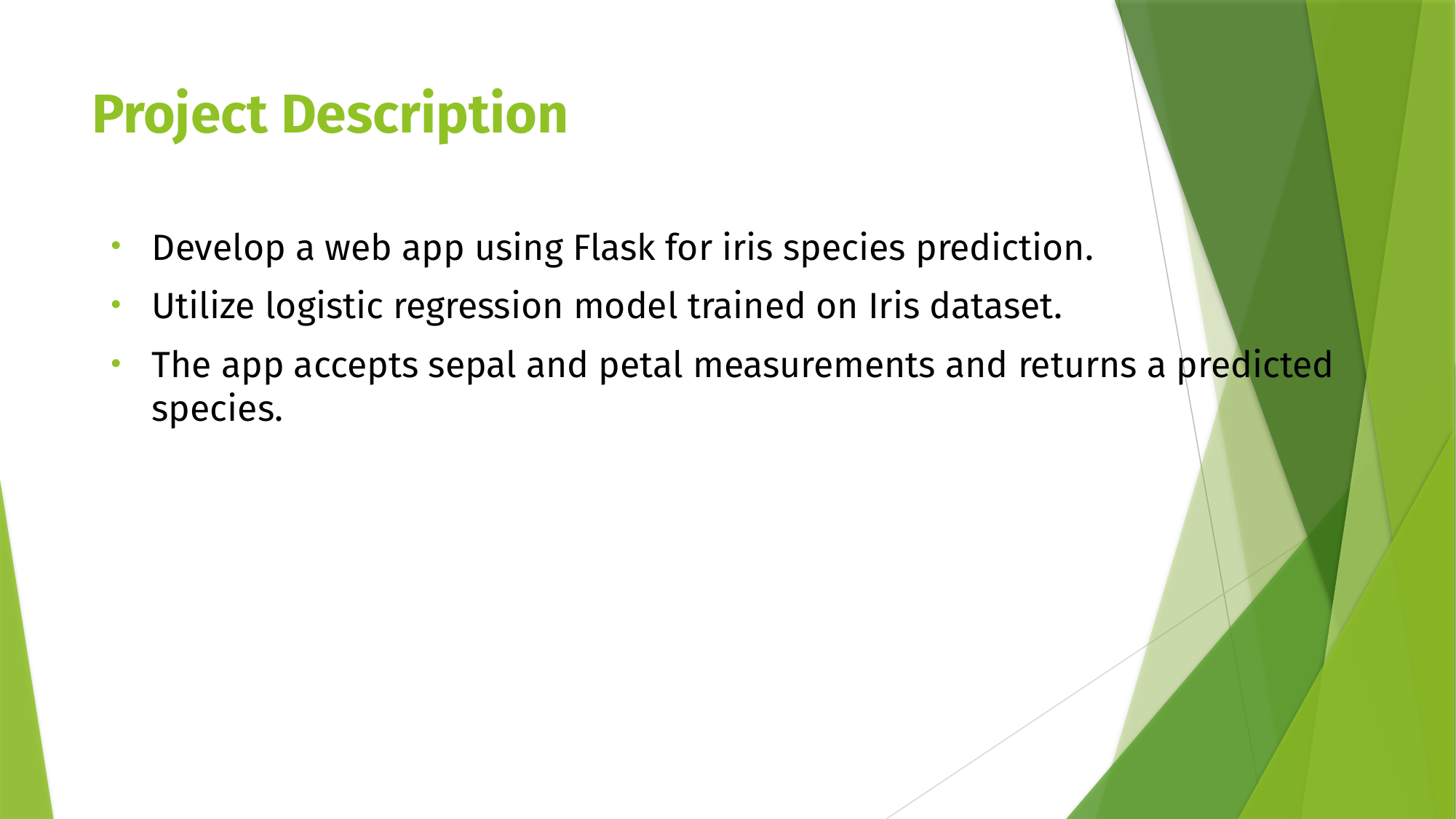

# Project Description
Develop a web app using Flask for iris species prediction.
Utilize logistic regression model trained on Iris dataset.
The app accepts sepal and petal measurements and returns a predicted species.